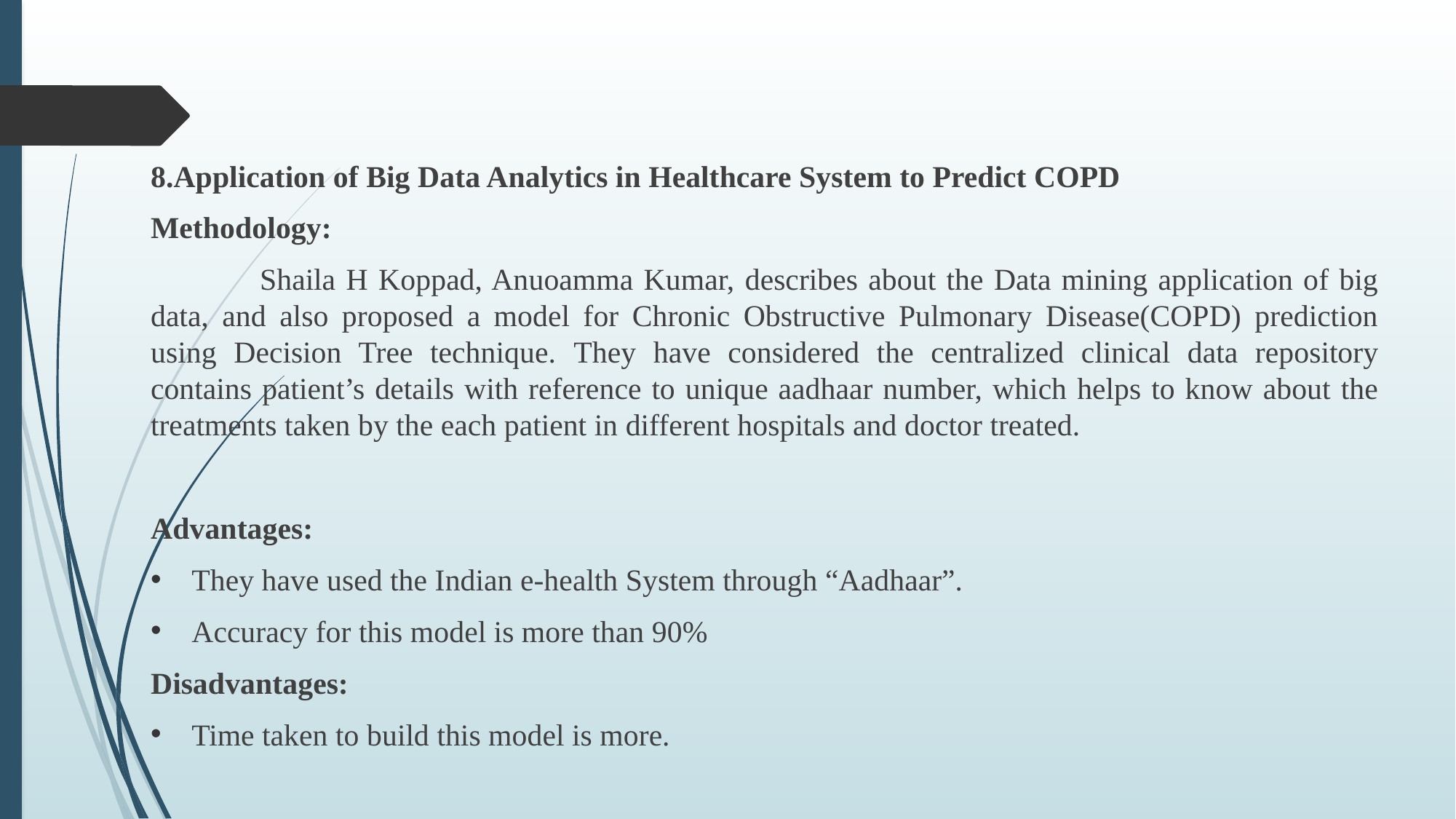

8.Application of Big Data Analytics in Healthcare System to Predict COPD
Methodology:
	Shaila H Koppad, Anuoamma Kumar, describes about the Data mining application of big data, and also proposed a model for Chronic Obstructive Pulmonary Disease(COPD) prediction using Decision Tree technique. They have considered the centralized clinical data repository contains patient’s details with reference to unique aadhaar number, which helps to know about the treatments taken by the each patient in different hospitals and doctor treated.

Advantages:
They have used the Indian e-health System through “Aadhaar”.
Accuracy for this model is more than 90%
Disadvantages:
Time taken to build this model is more.